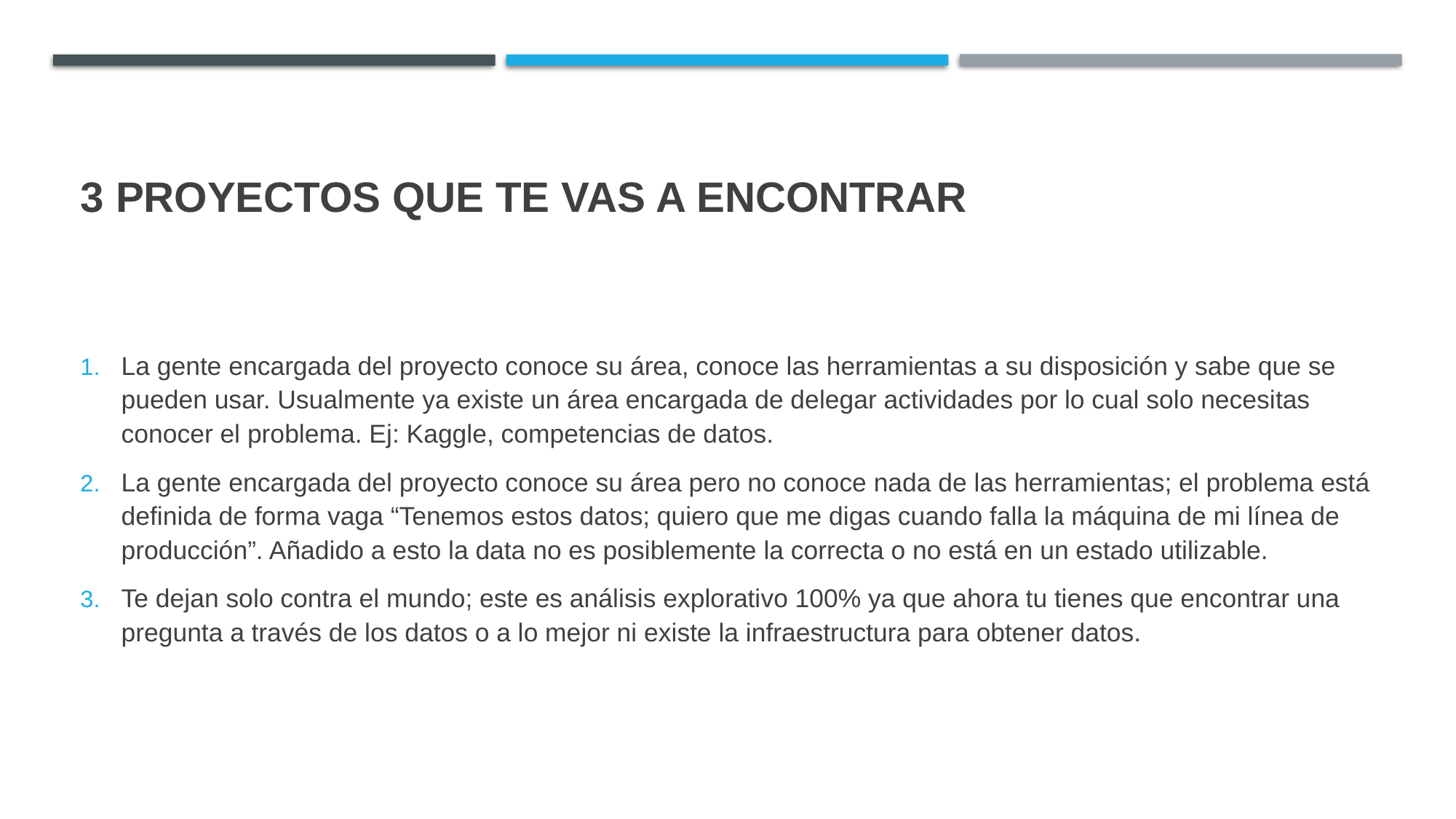

# 3 Proyectos que te vas a encontrar
La gente encargada del proyecto conoce su área, conoce las herramientas a su disposición y sabe que se pueden usar. Usualmente ya existe un área encargada de delegar actividades por lo cual solo necesitas conocer el problema. Ej: Kaggle, competencias de datos.
La gente encargada del proyecto conoce su área pero no conoce nada de las herramientas; el problema está definida de forma vaga “Tenemos estos datos; quiero que me digas cuando falla la máquina de mi línea de producción”. Añadido a esto la data no es posiblemente la correcta o no está en un estado utilizable.
Te dejan solo contra el mundo; este es análisis explorativo 100% ya que ahora tu tienes que encontrar una pregunta a través de los datos o a lo mejor ni existe la infraestructura para obtener datos.